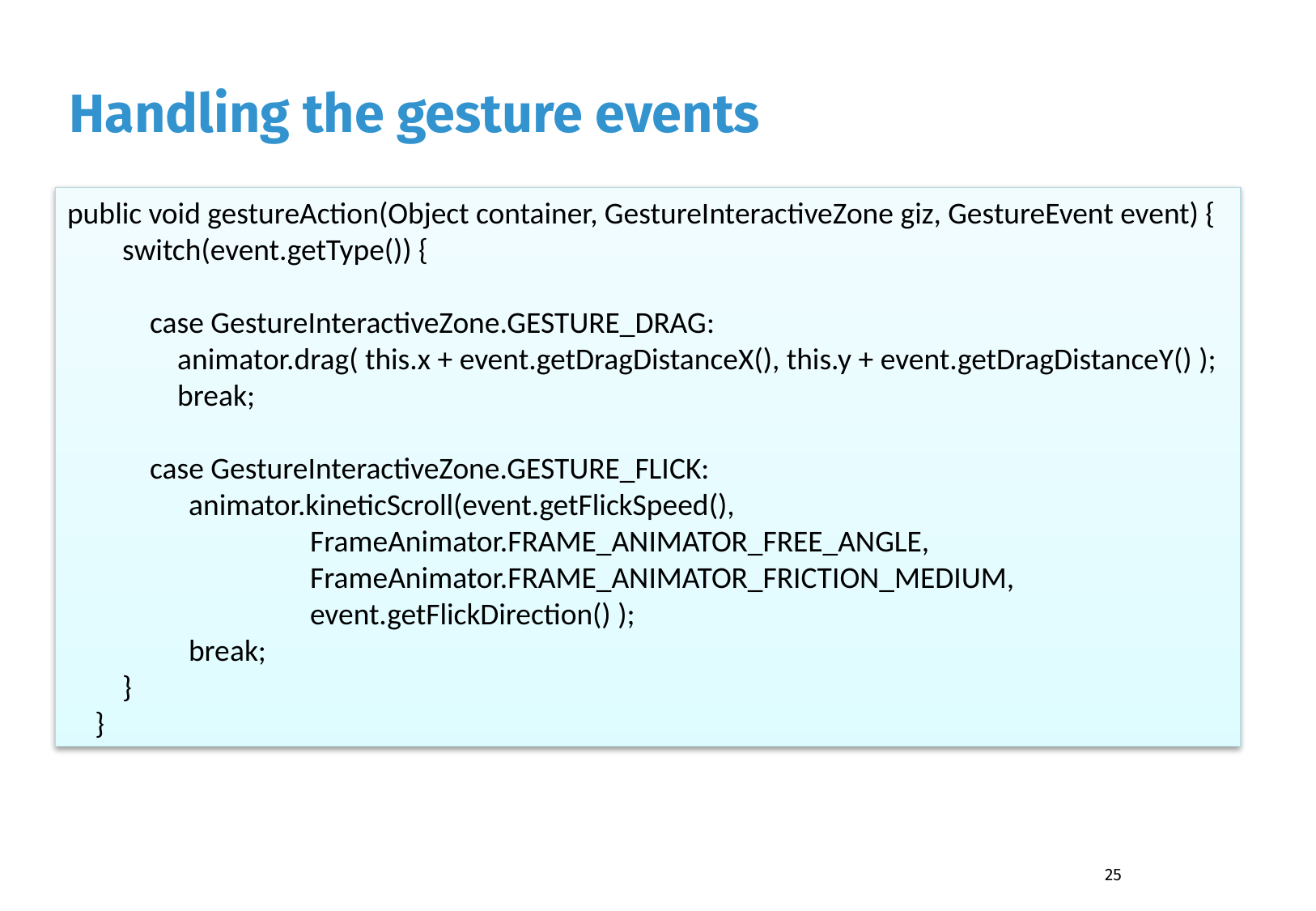

# Handling the gesture events
public void gestureAction(Object container, GestureInteractiveZone giz, GestureEvent event) {
        switch(event.getType()) {

            case GestureInteractiveZone.GESTURE_DRAG:
                animator.drag( this.x + event.getDragDistanceX(), this.y + event.getDragDistanceY() );
                break;

            case GestureInteractiveZone.GESTURE_FLICK:
                	animator.kineticScroll(event.getFlickSpeed(),
		FrameAnimator.FRAME_ANIMATOR_FREE_ANGLE,
		FrameAnimator.FRAME_ANIMATOR_FRICTION_MEDIUM,
		event.getFlickDirection() );
                	break;
        }
    }
25